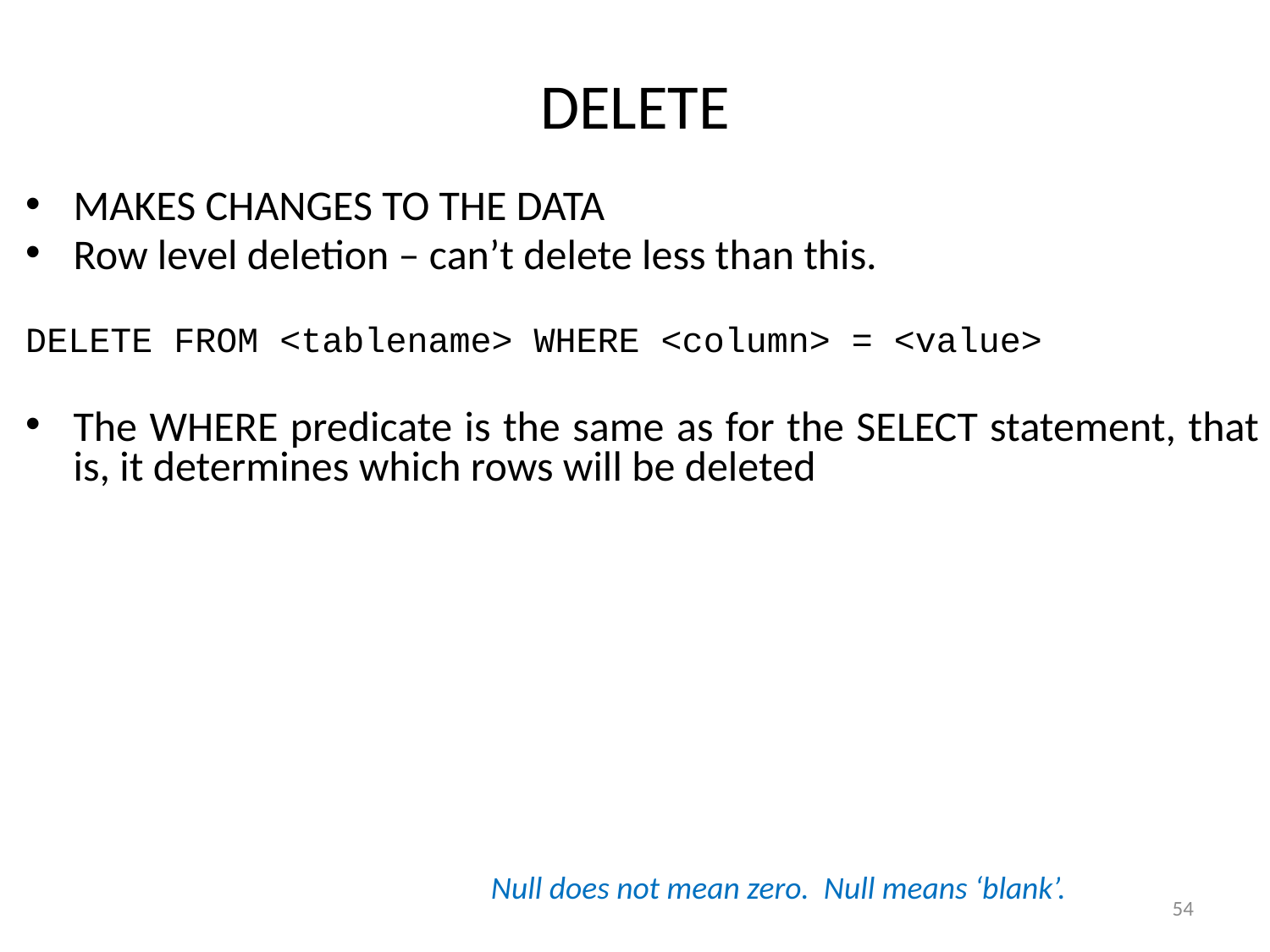

# DELETE
MAKES CHANGES TO THE DATA
Row level deletion – can’t delete less than this.

DELETE FROM <tablename> WHERE <column> = <value>

The WHERE predicate is the same as for the SELECT statement, that is, it determines which rows will be deleted
Null does not mean zero.  Null means ‘blank’.
54